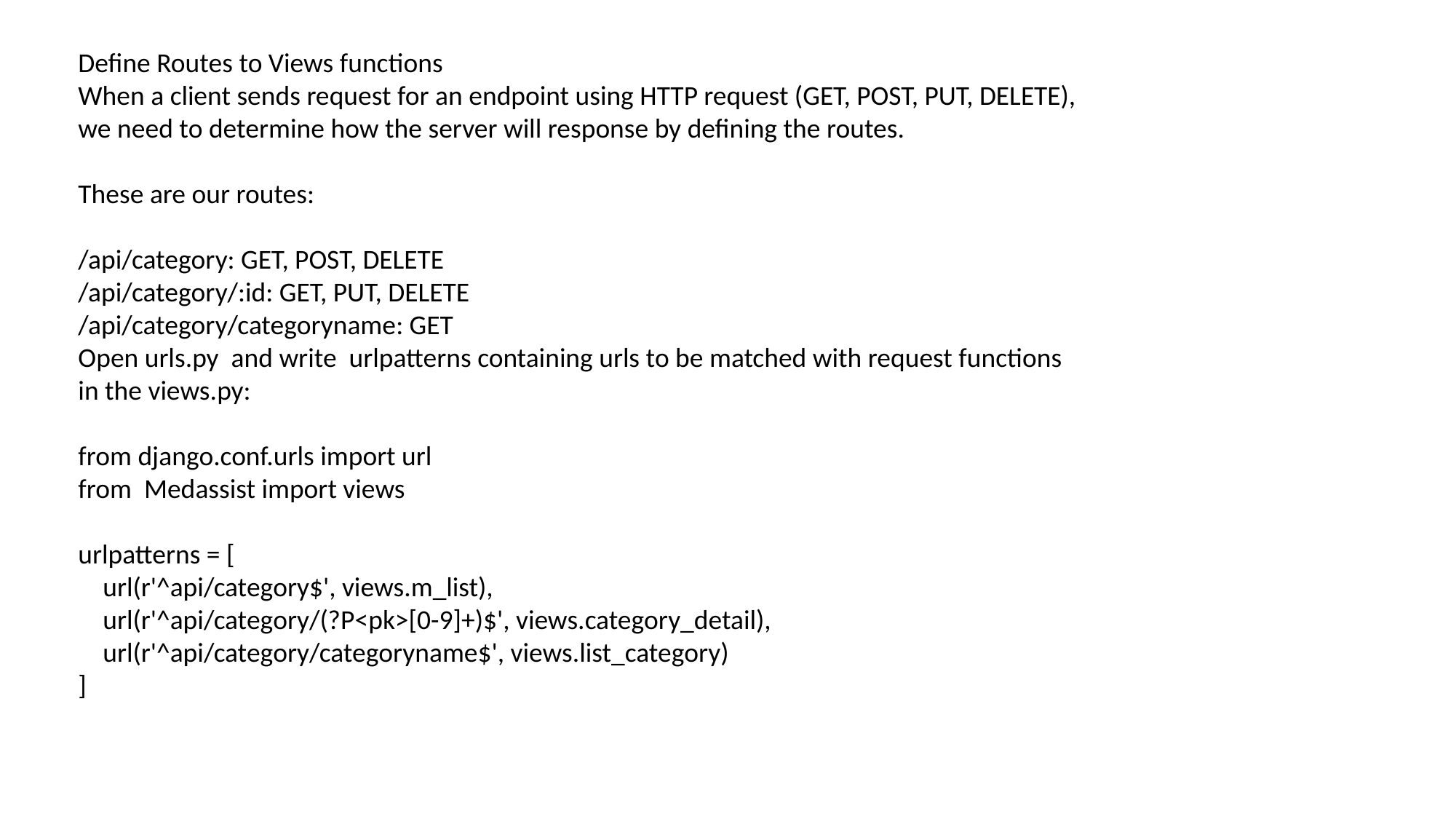

Define Routes to Views functions
When a client sends request for an endpoint using HTTP request (GET, POST, PUT, DELETE), we need to determine how the server will response by defining the routes.

These are our routes:

/api/category: GET, POST, DELETE
/api/category/:id: GET, PUT, DELETE
/api/category/categoryname: GET
Open urls.py  and write  urlpatterns containing urls to be matched with request functions in the views.py:

from django.conf.urls import url
from  Medassist import views

urlpatterns = [
    url(r'^api/category$', views.m_list),
    url(r'^api/category/(?P<pk>[0-9]+)$', views.category_detail),
    url(r'^api/category/categoryname$', views.list_category)
]